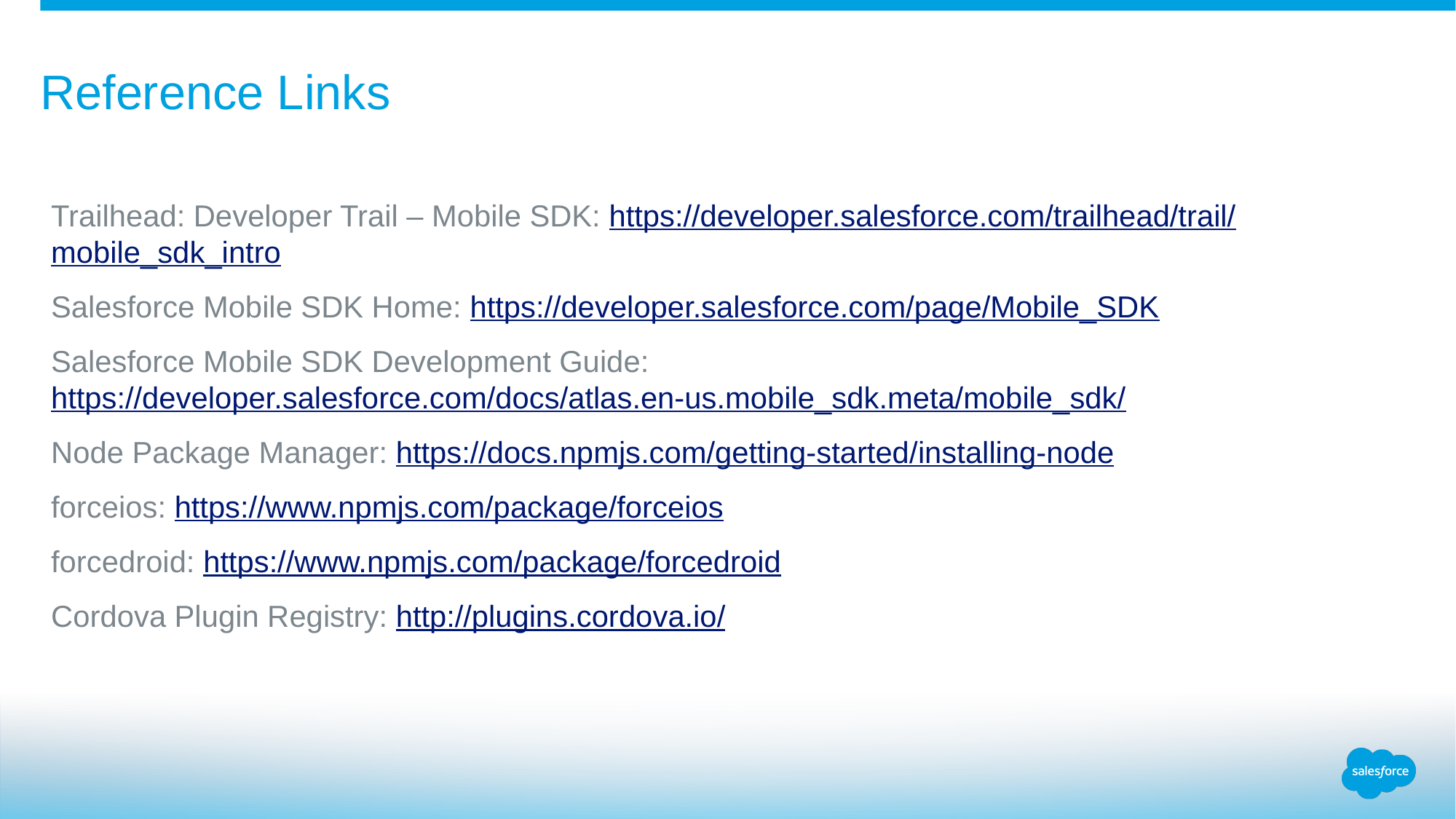

# Reference Links

Trailhead: Developer Trail – Mobile SDK: https://developer.salesforce.com/trailhead/trail/mobile_sdk_intro
Salesforce Mobile SDK Home: https://developer.salesforce.com/page/Mobile_SDK
Salesforce Mobile SDK Development Guide: https://developer.salesforce.com/docs/atlas.en-us.mobile_sdk.meta/mobile_sdk/
Node Package Manager: https://docs.npmjs.com/getting-started/installing-node
forceios: https://www.npmjs.com/package/forceios
forcedroid: https://www.npmjs.com/package/forcedroid
Cordova Plugin Registry: http://plugins.cordova.io/